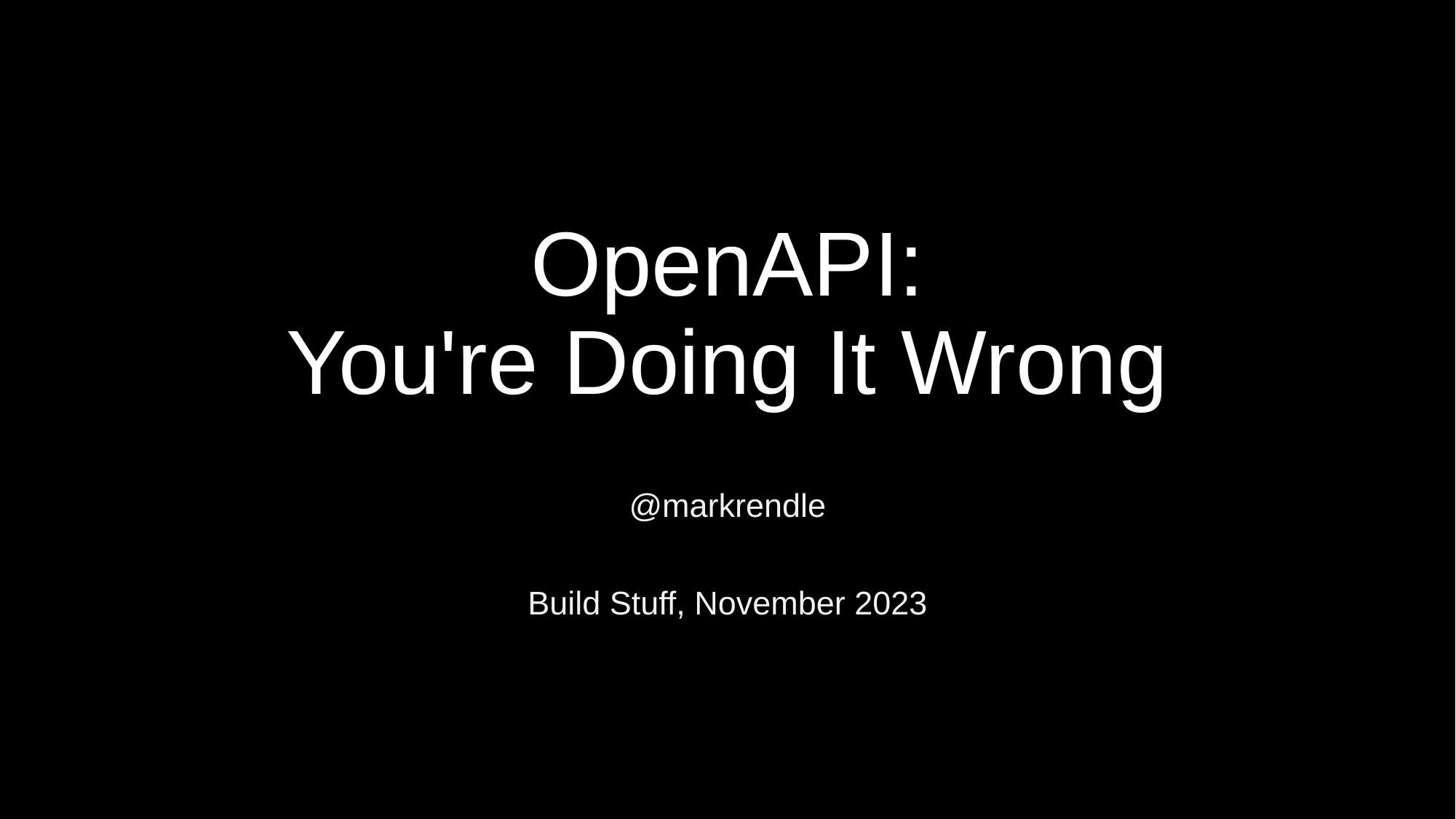

# OpenAPI: You're Doing It Wrong

@markrendle

Build Stuff, November 2023